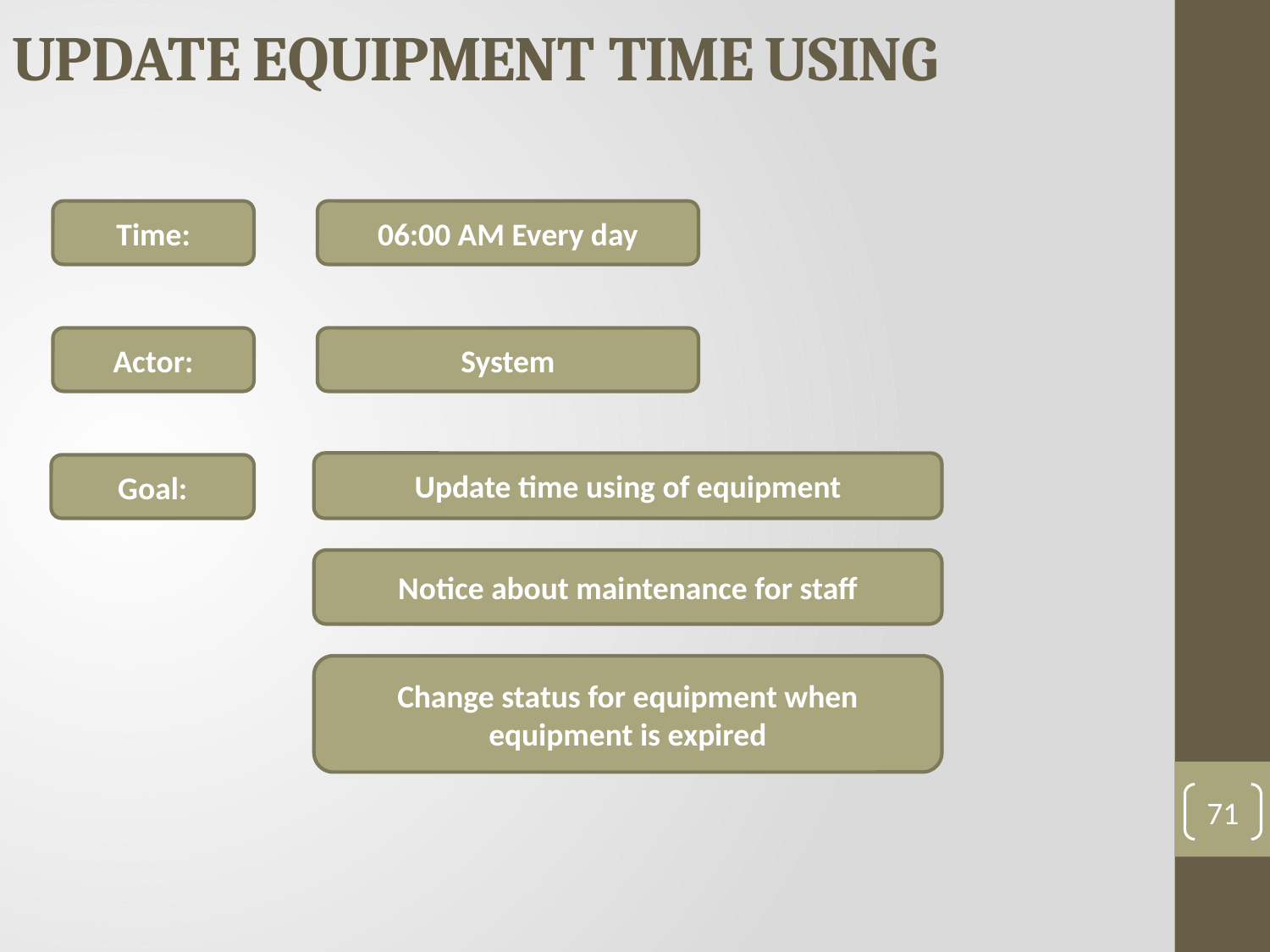

# UPDATE EQUIPMENT TIME USING
Time:
06:00 AM Every day
Actor:
System
Update time using of equipment
Goal:
Notice about maintenance for staff
Change status for equipment when equipment is expired
71